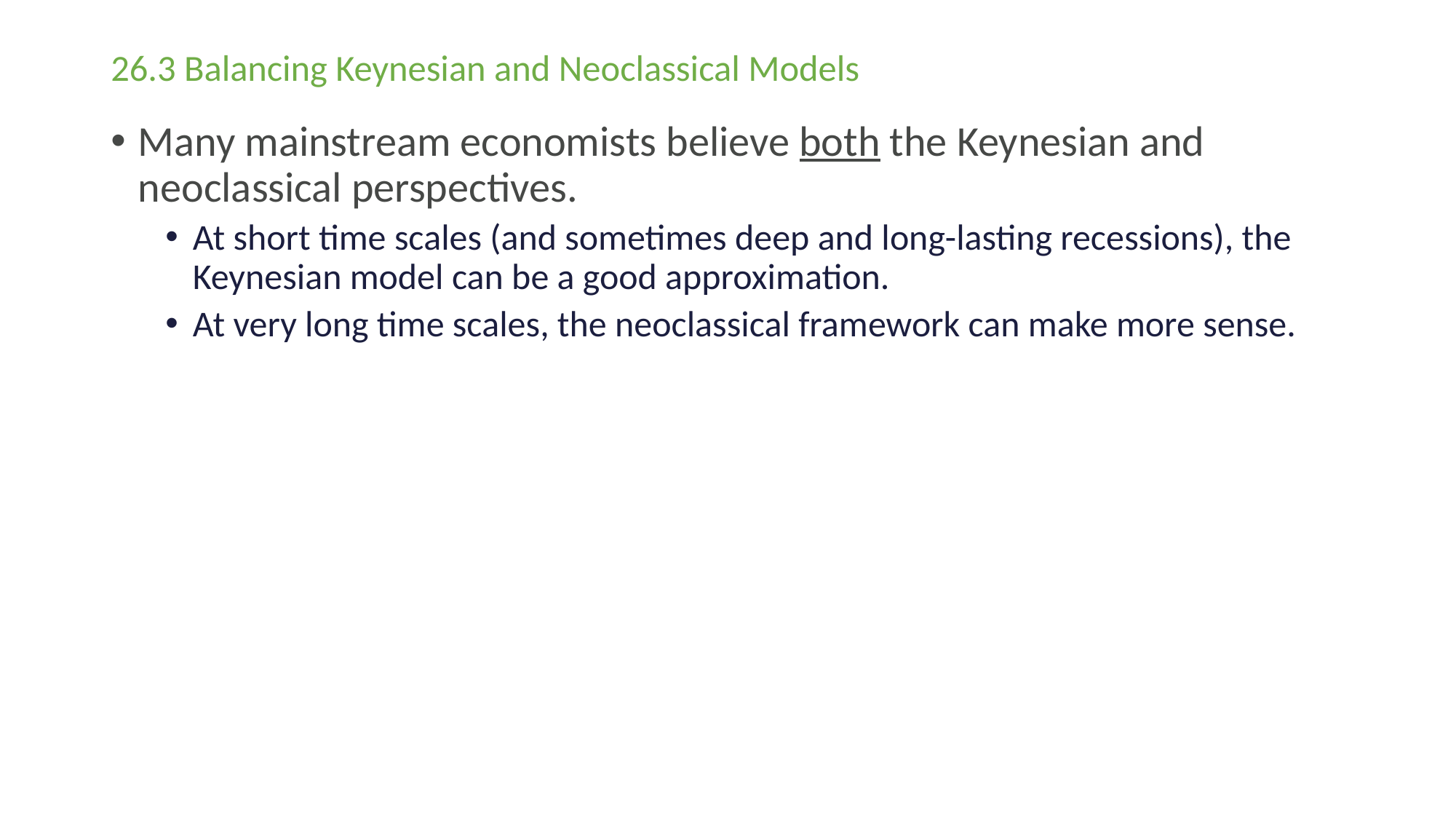

# 26.3 Balancing Keynesian and Neoclassical Models
Many mainstream economists believe both the Keynesian and neoclassical perspectives.
At short time scales (and sometimes deep and long-lasting recessions), the Keynesian model can be a good approximation.
At very long time scales, the neoclassical framework can make more sense.